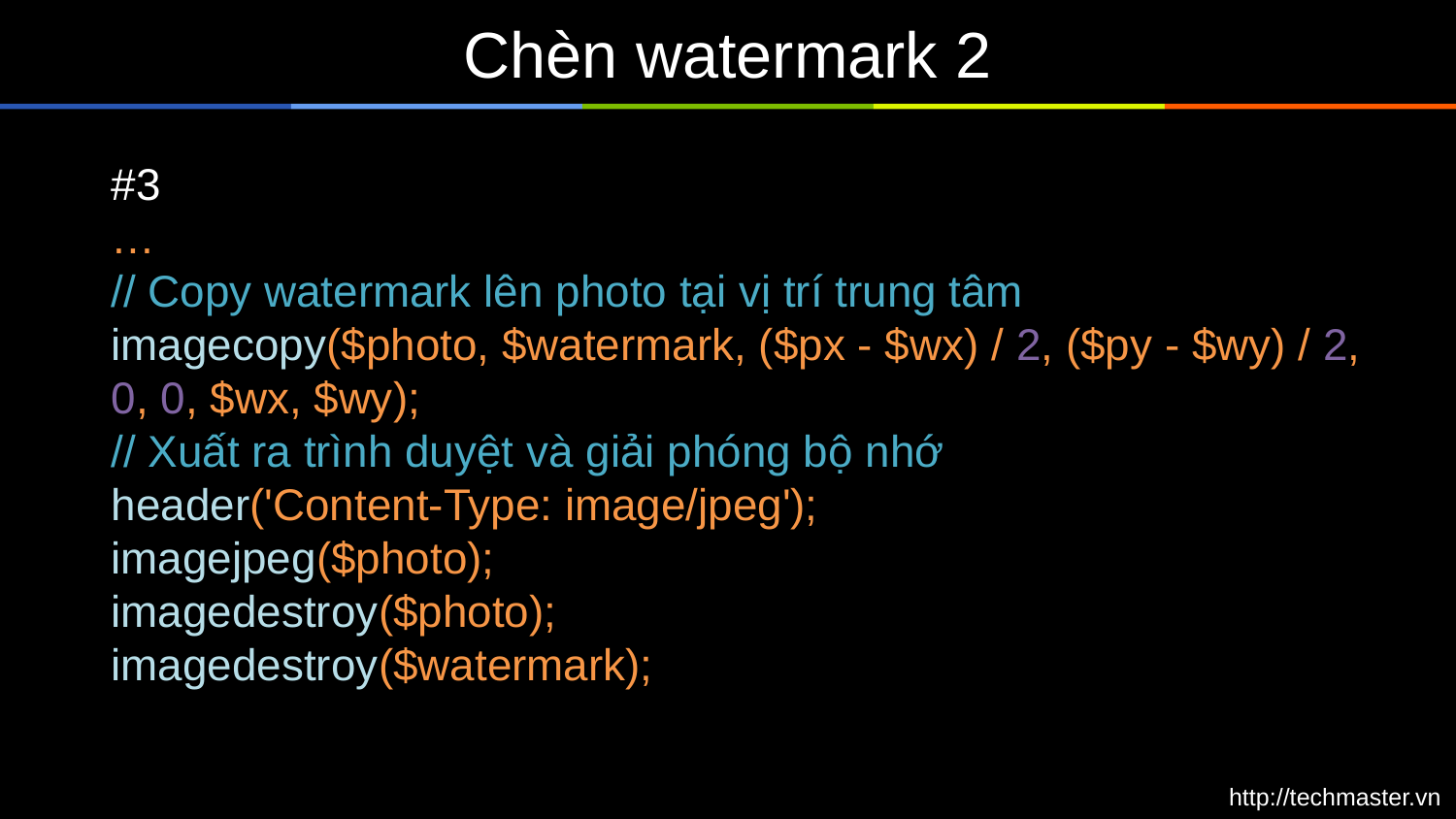

# Chèn watermark 2
#3
…
// Copy watermark lên photo tại vị trí trung tâm
imagecopy($photo, $watermark, ($px - $wx) / 2, ($py - $wy) / 2, 0, 0, $wx, $wy);
// Xuất ra trình duyệt và giải phóng bộ nhớ
header('Content-Type: image/jpeg');
imagejpeg($photo);
imagedestroy($photo);
imagedestroy($watermark);